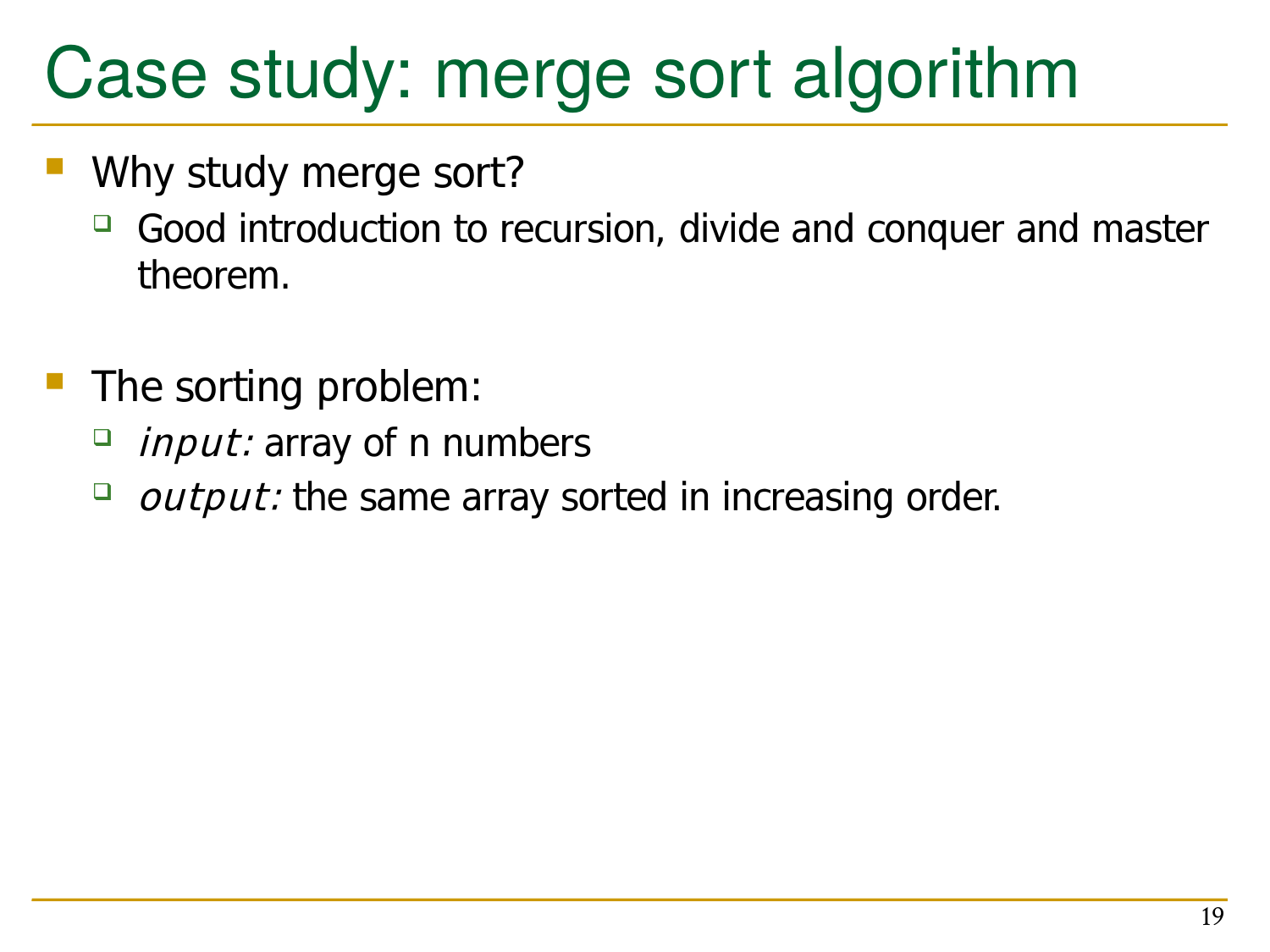

# Case study: merge sort algorithm
Why study merge sort?
Good introduction to recursion, divide and conquer and master theorem.

The sorting problem:
input: array of n numbers
output: the same array sorted in increasing order.

19